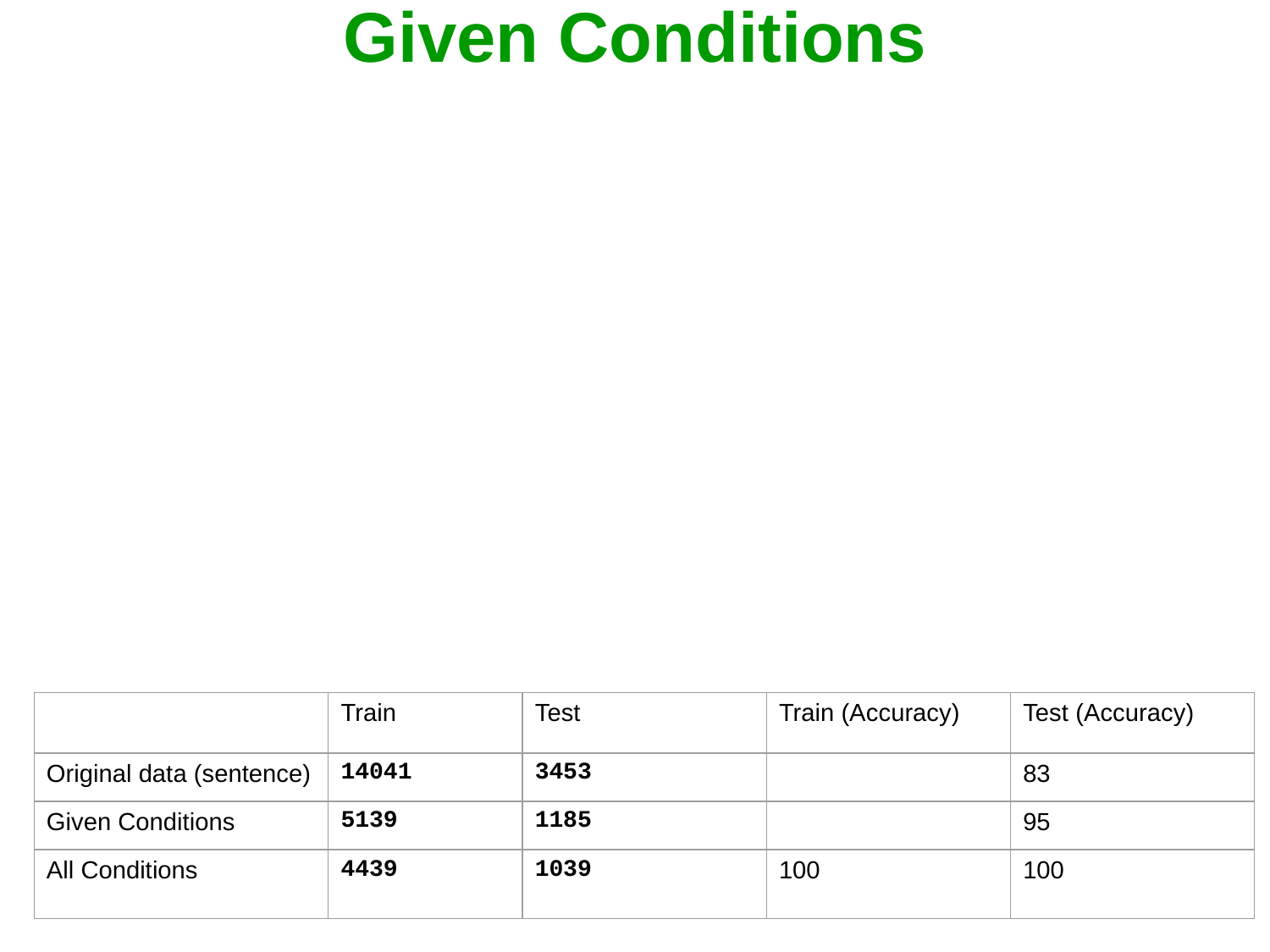

Given Conditions
|  | Train | Test | Train (Accuracy) | Test (Accuracy) |
| --- | --- | --- | --- | --- |
| Original data (sentence) | 14041 | 3453 |  | 83 |
| Given Conditions | 5139 | 1185 |  | 95 |
| All Conditions | 4439 | 1039 | 100 | 100 |